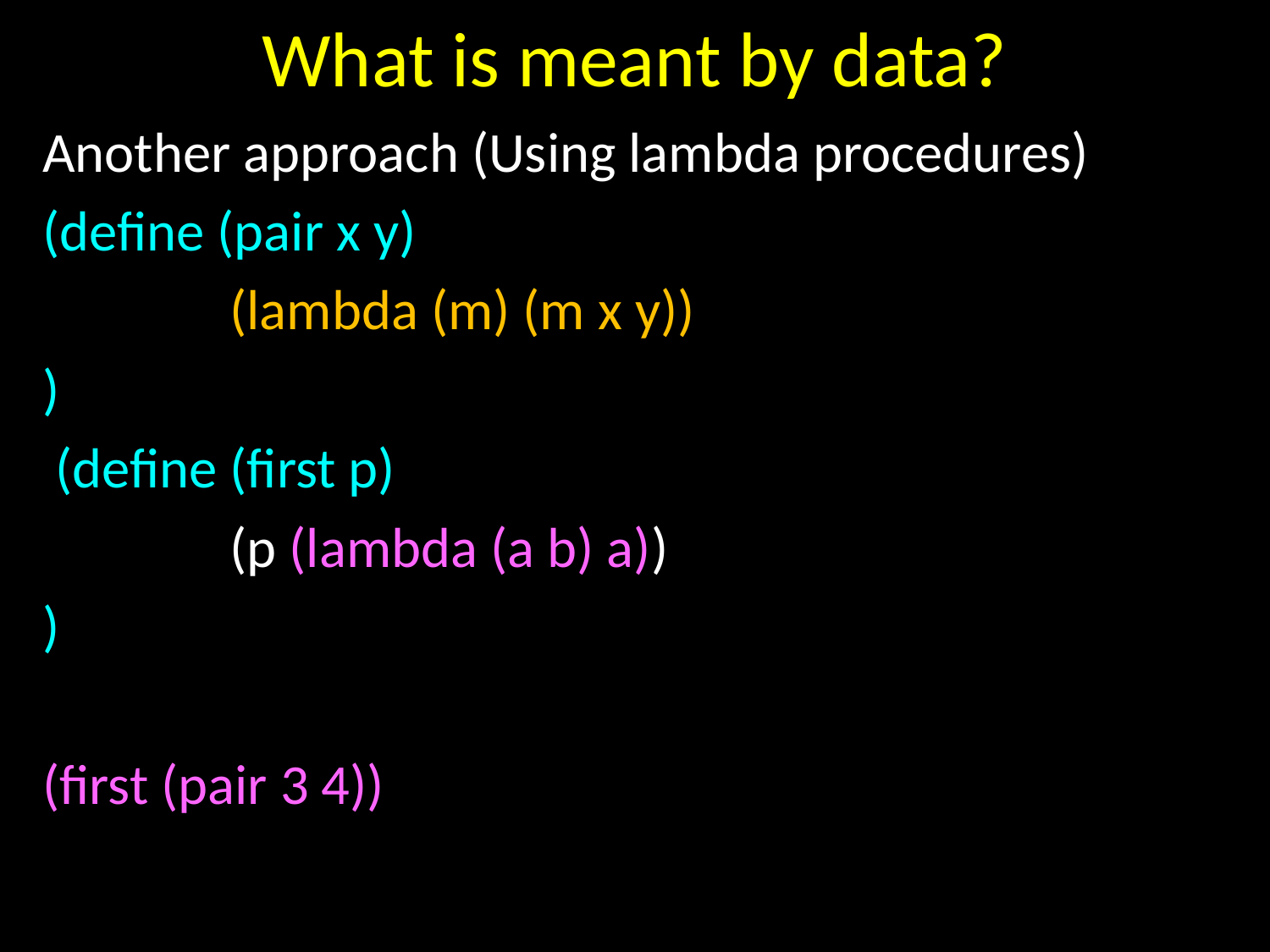

# What is meant by data?
Another approach (Using lambda procedures)
(define (pair x y)
		 (lambda (m) (m x y))
)
 (define (first p)
		 (p (lambda (a b) a))
)

(first (pair 3 4))